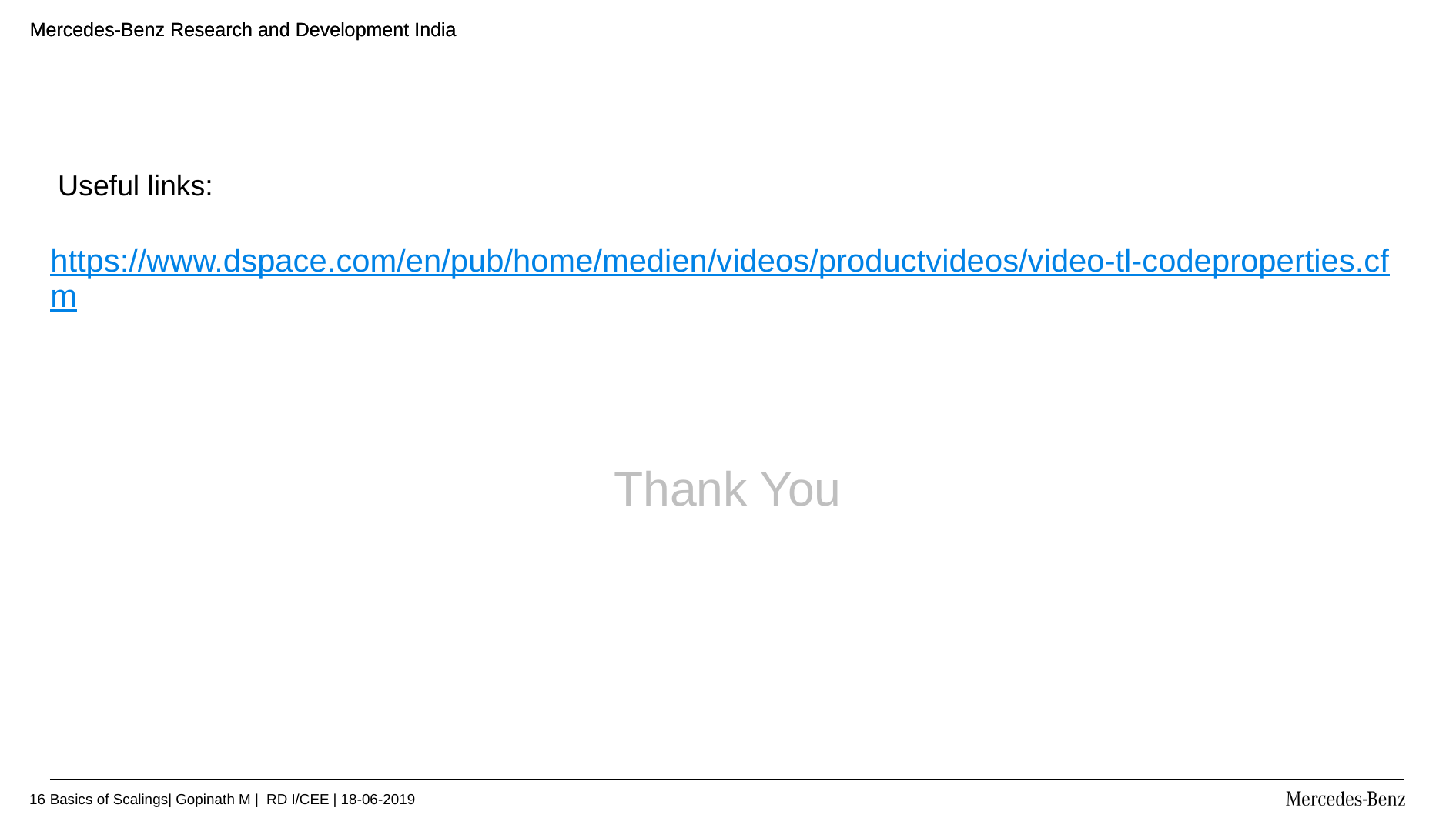

Useful links:

https://www.dspace.com/en/pub/home/medien/videos/productvideos/video-tl-codeproperties.cfm
# Thank You
16
Basics of Scalings| Gopinath M |  RD I/CEE | 18-06-2019